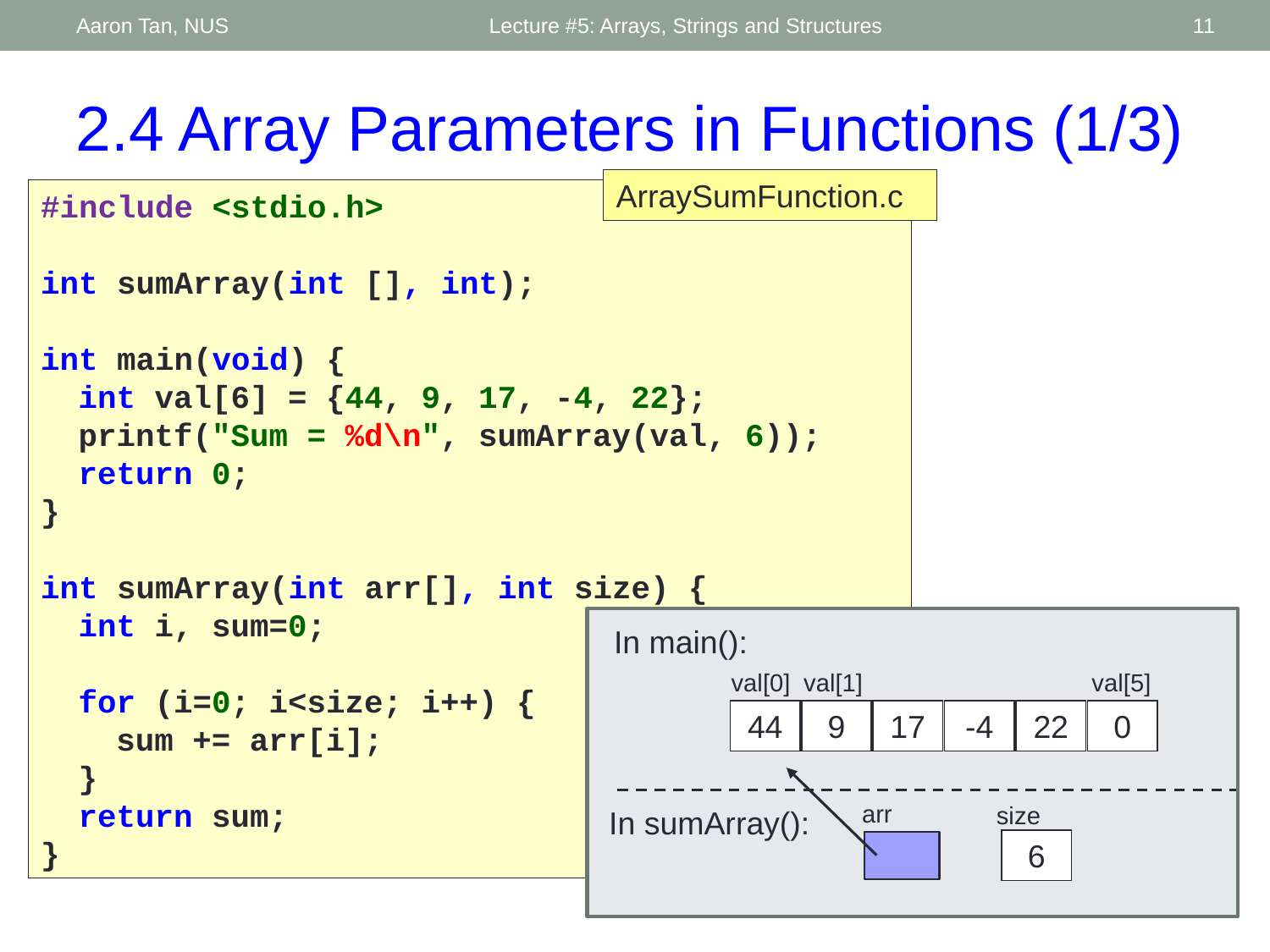

Aaron Tan, NUS
Lecture #5: Arrays, Strings and Structures
11
2.4 Array Parameters in Functions (1/3)
ArraySumFunction.c
#include <stdio.h>

int sumArray(int [], int);

int main(void) {
	int val[6] = {44, 9, 17, -4, 22};
	printf("Sum = %d\n", sumArray(val, 6));
	return 0;
}

int sumArray(int arr[], int size) {
	int i, sum=0;

	for (i=0; i<size; i++) {
		sum += arr[i];
	}
	return sum;
}

In main():
val[0]
val[5]
val[1]

44
9
17
-4
22
0
arr

size
6
In sumArray():